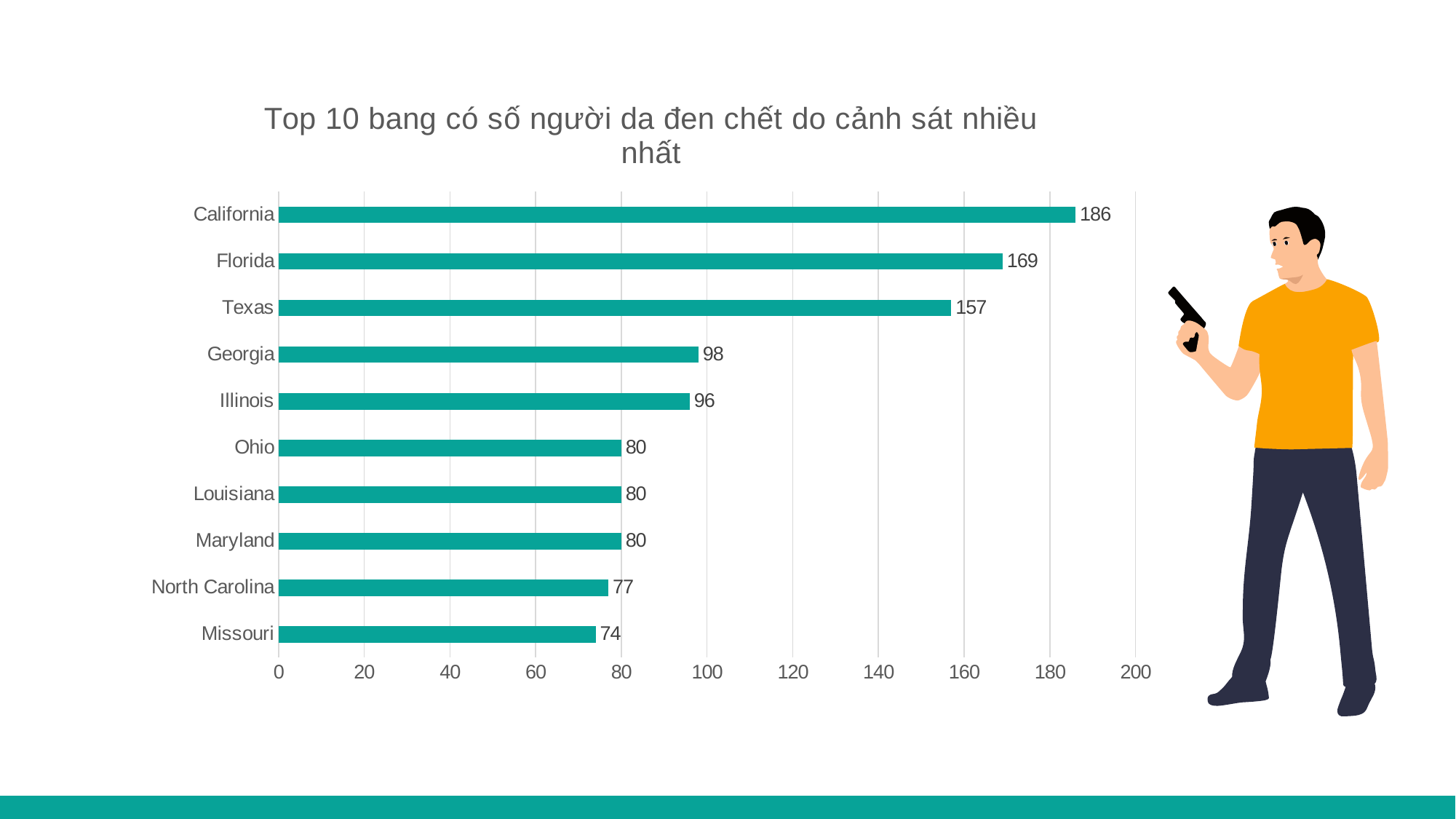

### Chart: Top 10 bang có số người da đen chết do cảnh sát nhiều nhất

| Category | Series 1 |
|---|---|
| Missouri | 74.0 |
| North Carolina | 77.0 |
| Maryland | 80.0 |
| Louisiana | 80.0 |
| Ohio | 80.0 |
| Illinois | 96.0 |
| Georgia | 98.0 |
| Texas | 157.0 |
| Florida | 169.0 |
| California | 186.0 |